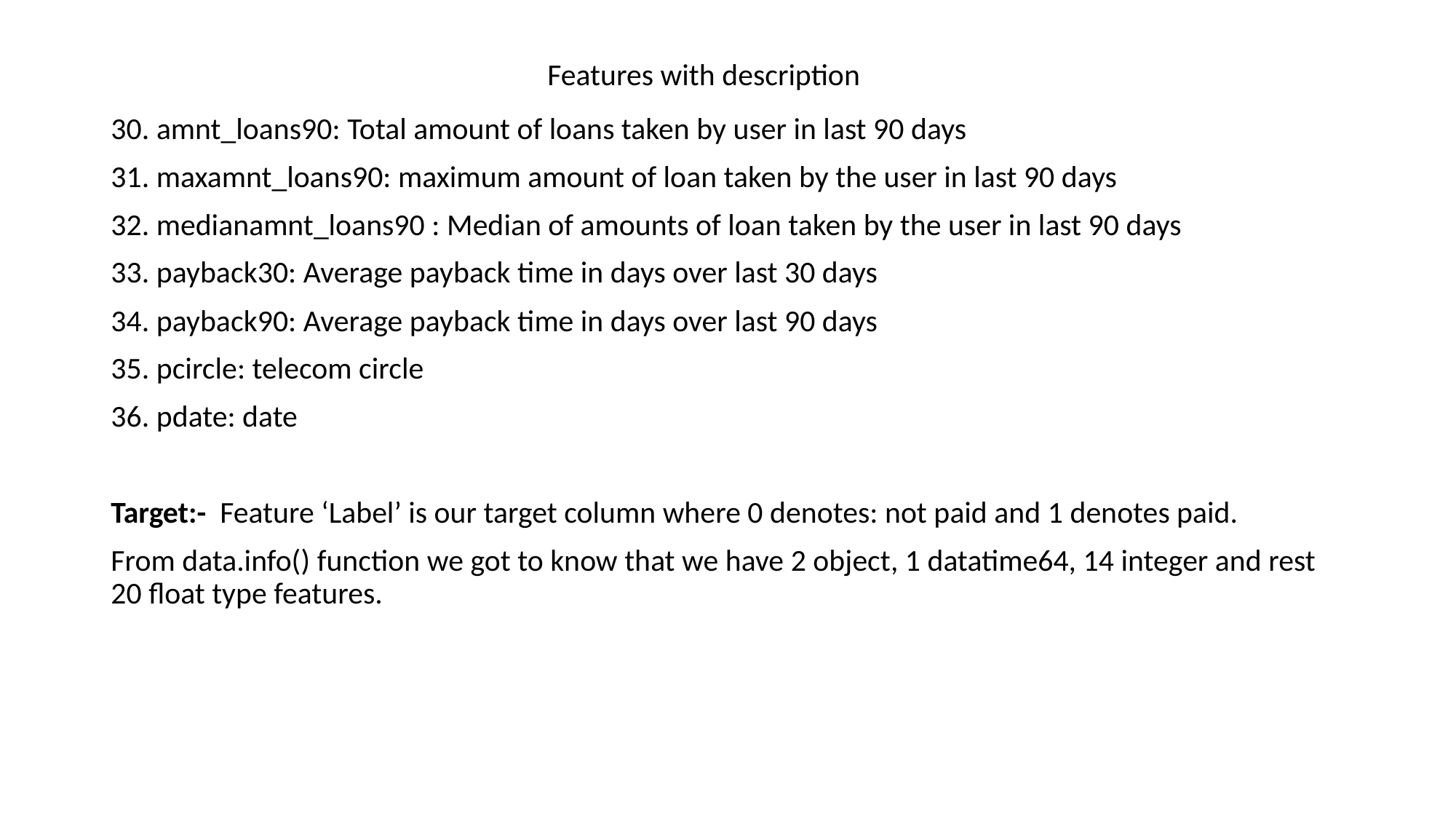

# Features with description
30. amnt_loans90: Total amount of loans taken by user in last 90 days
31. maxamnt_loans90: maximum amount of loan taken by the user in last 90 days
32. medianamnt_loans90 : Median of amounts of loan taken by the user in last 90 days
33. payback30: Average payback time in days over last 30 days
34. payback90: Average payback time in days over last 90 days
35. pcircle: telecom circle
36. pdate: date

Target:-  Feature ‘Label’ is our target column where 0 denotes: not paid and 1 denotes paid.
From data.info() function we got to know that we have 2 object, 1 datatime64, 14 integer and rest 20 float type features.